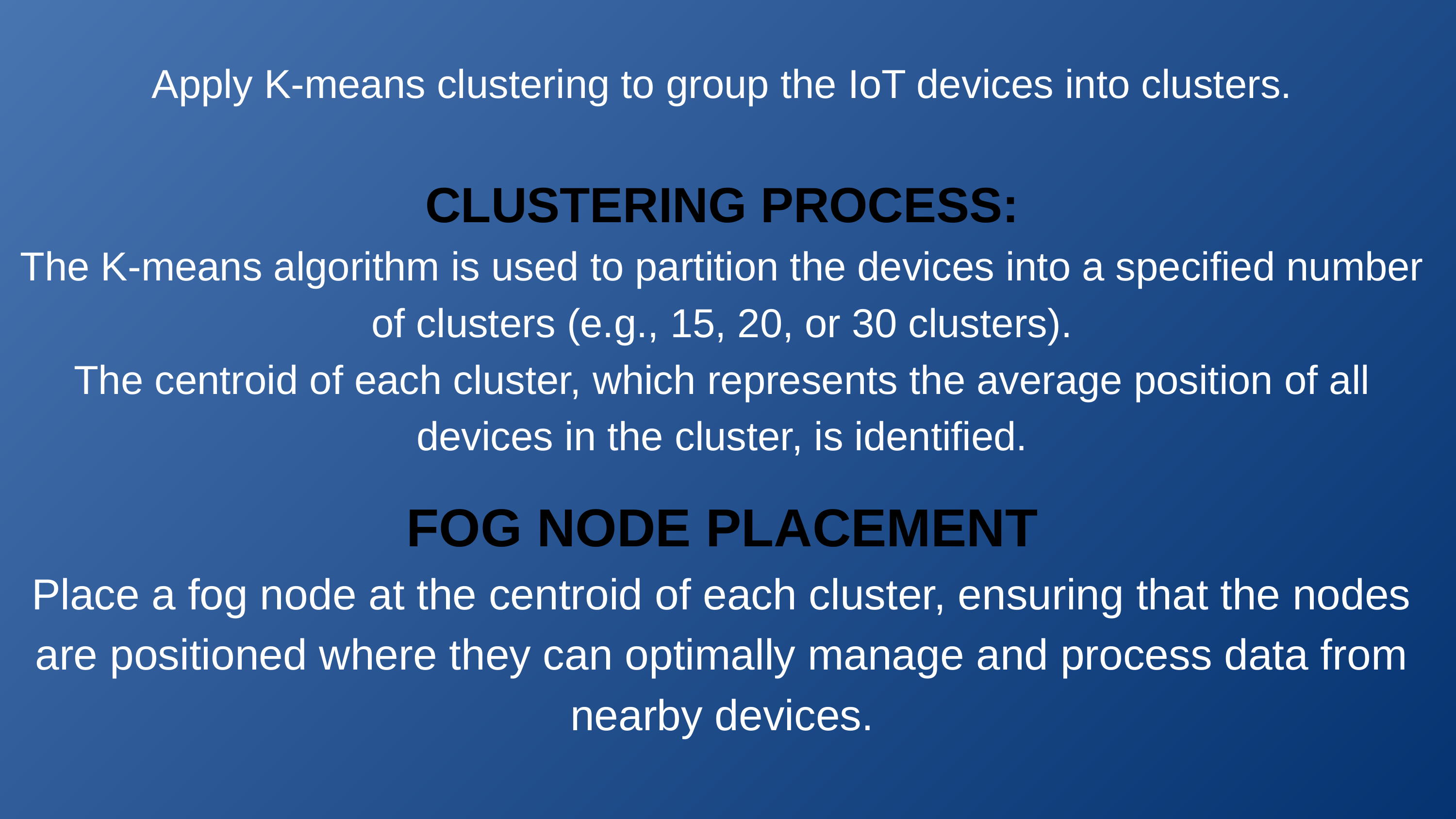

Apply K-means clustering to group the IoT devices into clusters.

CLUSTERING PROCESS:
The K-means algorithm is used to partition the devices into a specified number of clusters (e.g., 15, 20, or 30 clusters).
The centroid of each cluster, which represents the average position of all devices in the cluster, is identified.

FOG NODE PLACEMENT
Place a fog node at the centroid of each cluster, ensuring that the nodes are positioned where they can optimally manage and process data from nearby devices.